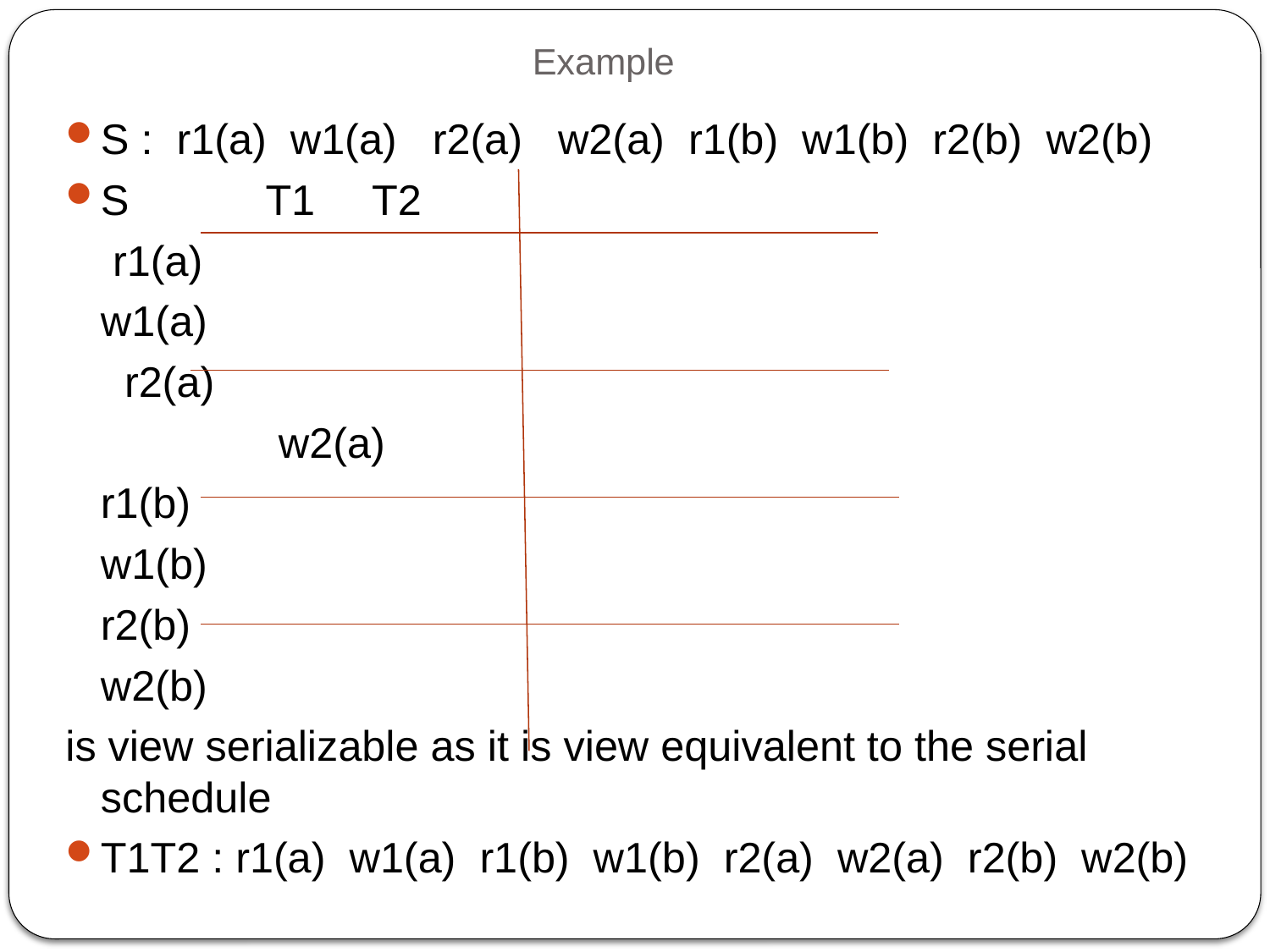

# Example
S :  r1(a)  w1(a)   r2(a)   w2(a)  r1(b)  w1(b)  r2(b)  w2(b)
S		    T1		   T2
			 r1(a)
			w1(a)
					  r2(a)
				               w2(a)
			r1(b)
			w1(b)
					r2(b)
					w2(b)
is view serializable as it is view equivalent to the serial schedule
T1T2 : r1(a)  w1(a)  r1(b)  w1(b)  r2(a)  w2(a)  r2(b)  w2(b)